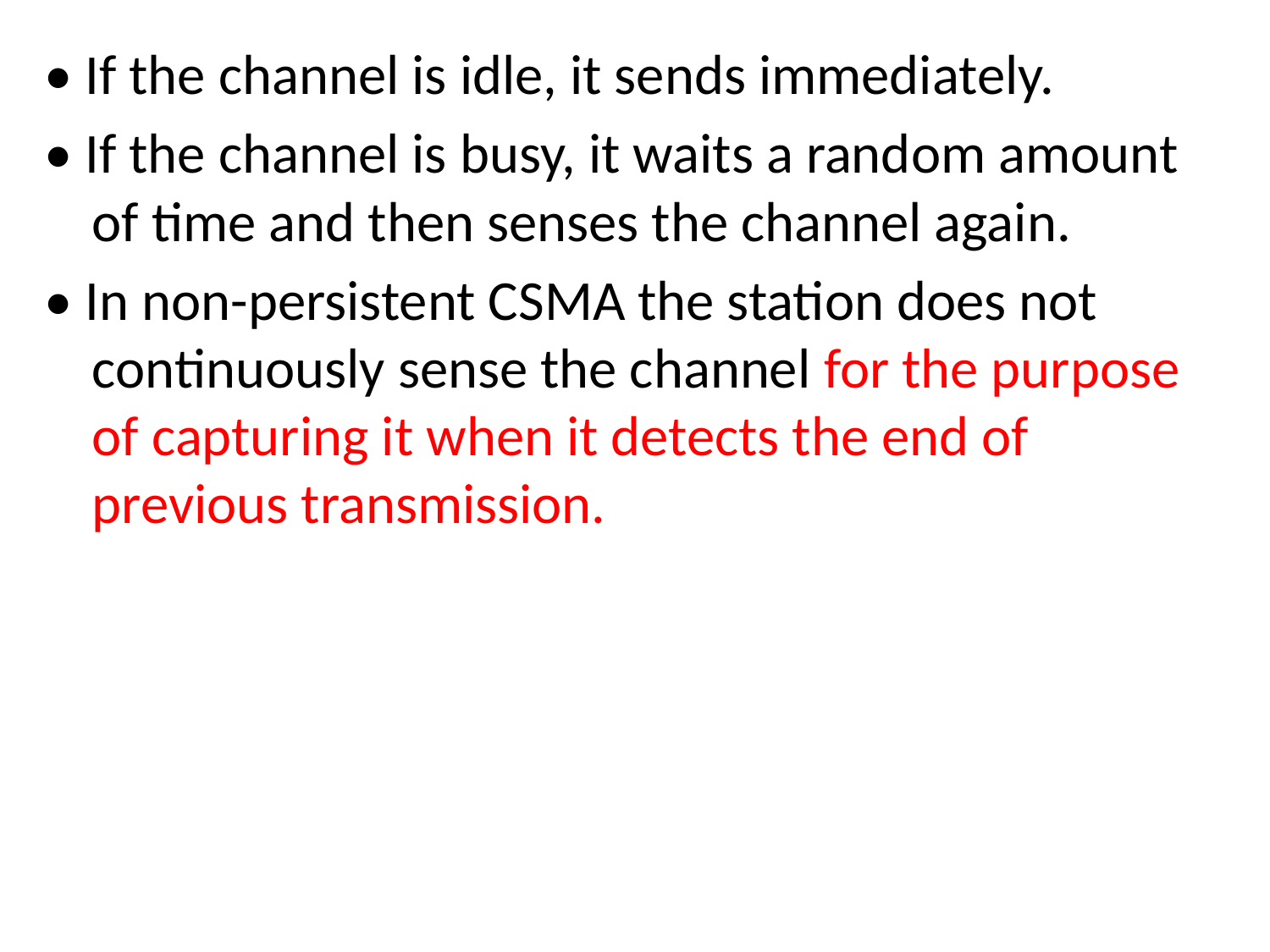

• If the channel is idle, it sends immediately.
• If the channel is busy, it waits a random amount of time and then senses the channel again.
• In non-persistent CSMA the station does not continuously sense the channel for the purpose of capturing it when it detects the end of previous transmission.